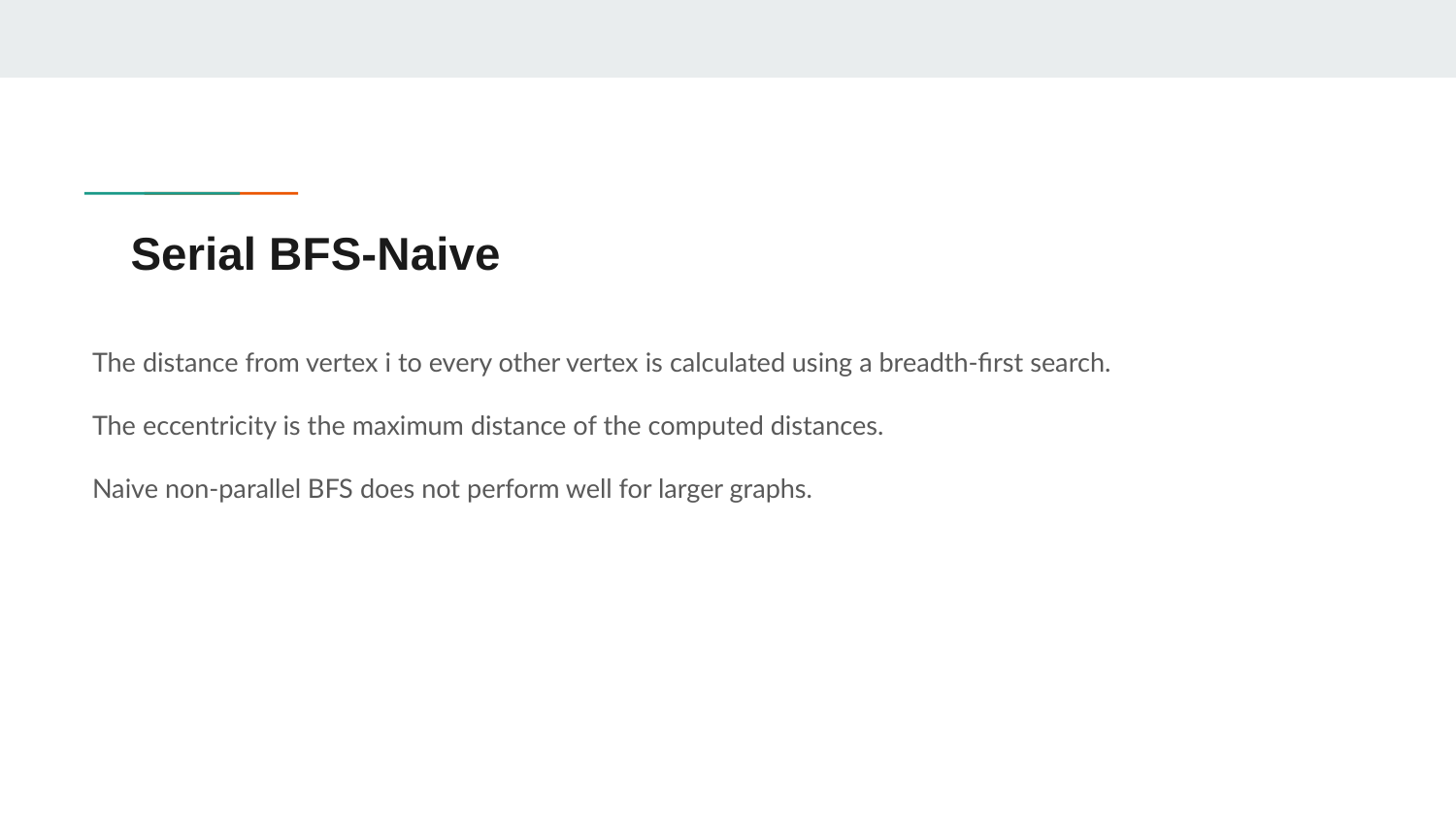

# Serial BFS-Naive
The distance from vertex i to every other vertex is calculated using a breadth-first search.

The eccentricity is the maximum distance of the computed distances.

Naive non-parallel BFS does not perform well for larger graphs.